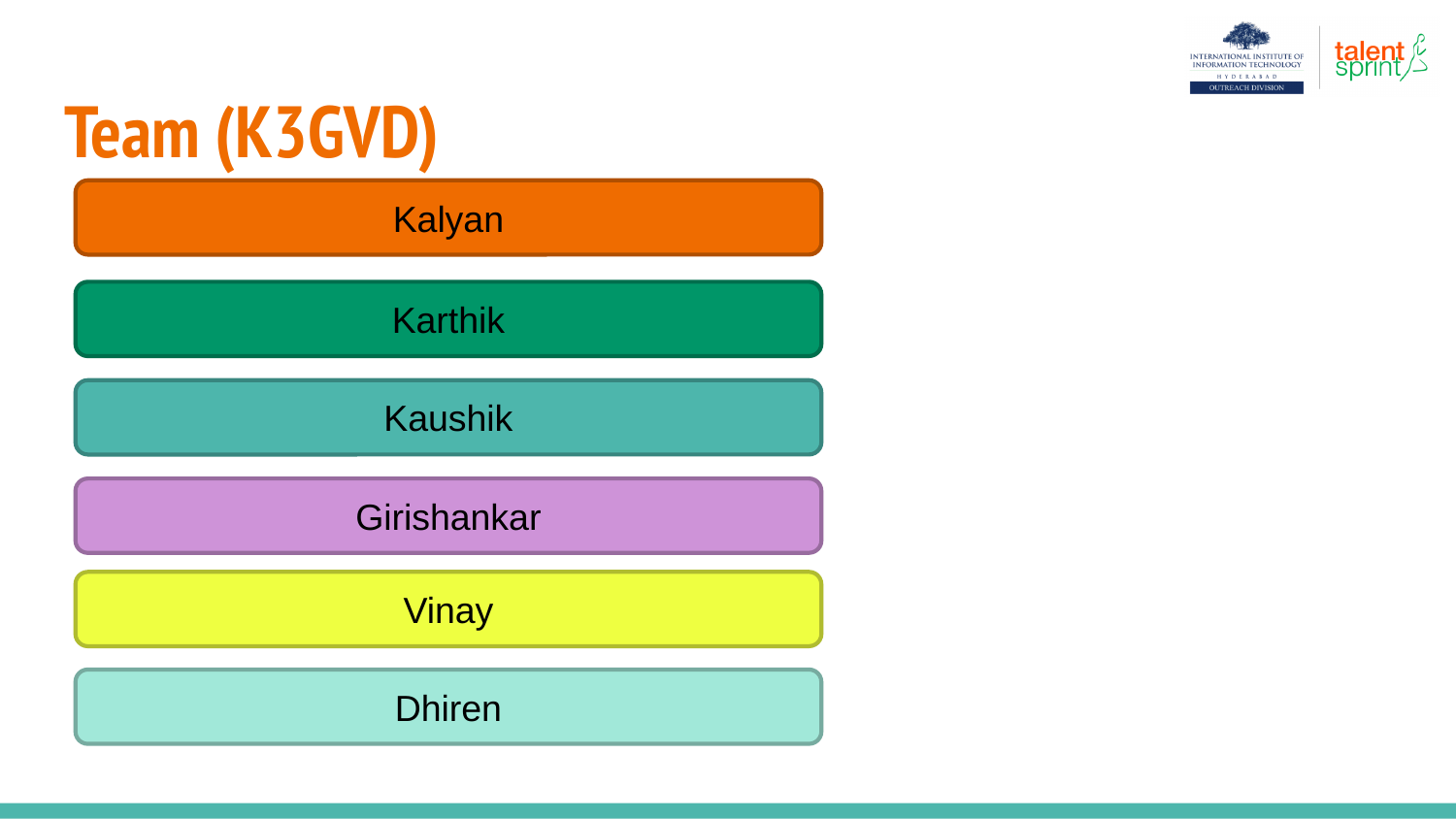

# Team (K3GVD)
Kalyan
Karthik
Kaushik
Girishankar
Vinay
Dhiren